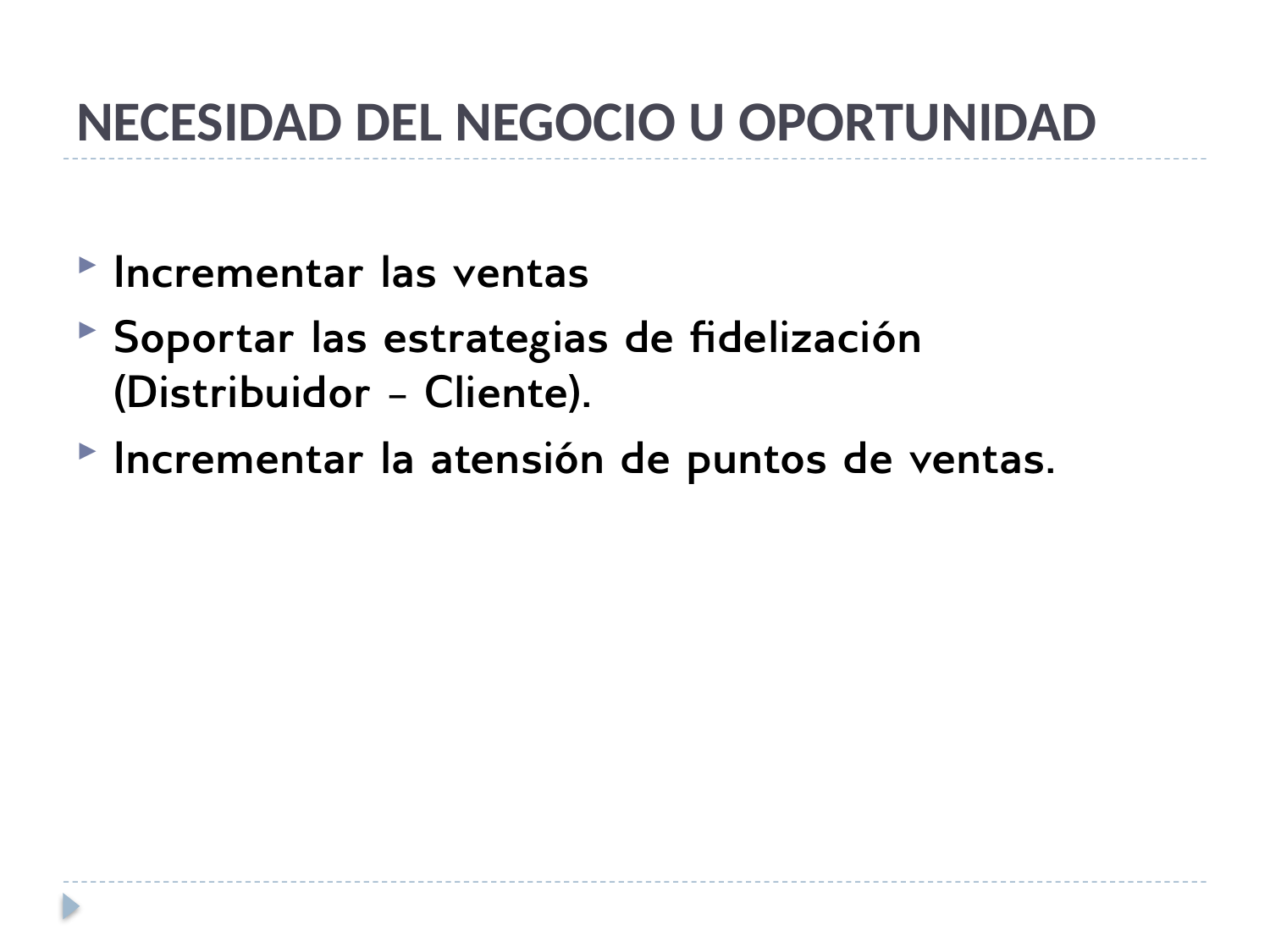

# NECESIDAD DEL NEGOCIO U OPORTUNIDAD

Incrementar las ventas
Soportar las estrategias de fidelización (Distribuidor – Cliente).
Incrementar la atensión de puntos de ventas.